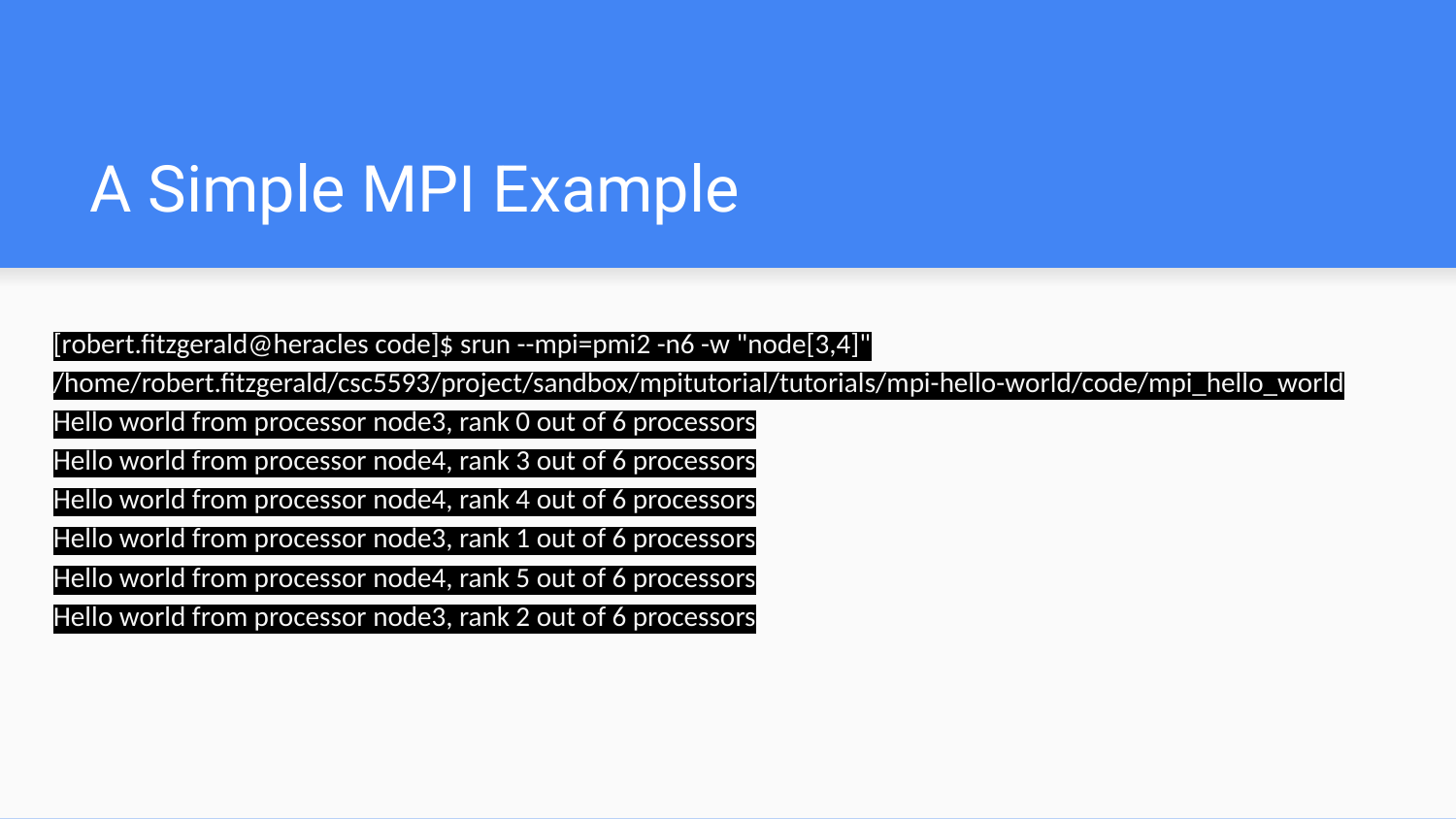

# A Simple MPI Example
[robert.fitzgerald@heracles code]$ srun --mpi=pmi2 -n6 -w "node[3,4]" /home/robert.fitzgerald/csc5593/project/sandbox/mpitutorial/tutorials/mpi-hello-world/code/mpi_hello_world
Hello world from processor node3, rank 0 out of 6 processors
Hello world from processor node4, rank 3 out of 6 processors
Hello world from processor node4, rank 4 out of 6 processors
Hello world from processor node3, rank 1 out of 6 processors
Hello world from processor node4, rank 5 out of 6 processors
Hello world from processor node3, rank 2 out of 6 processors